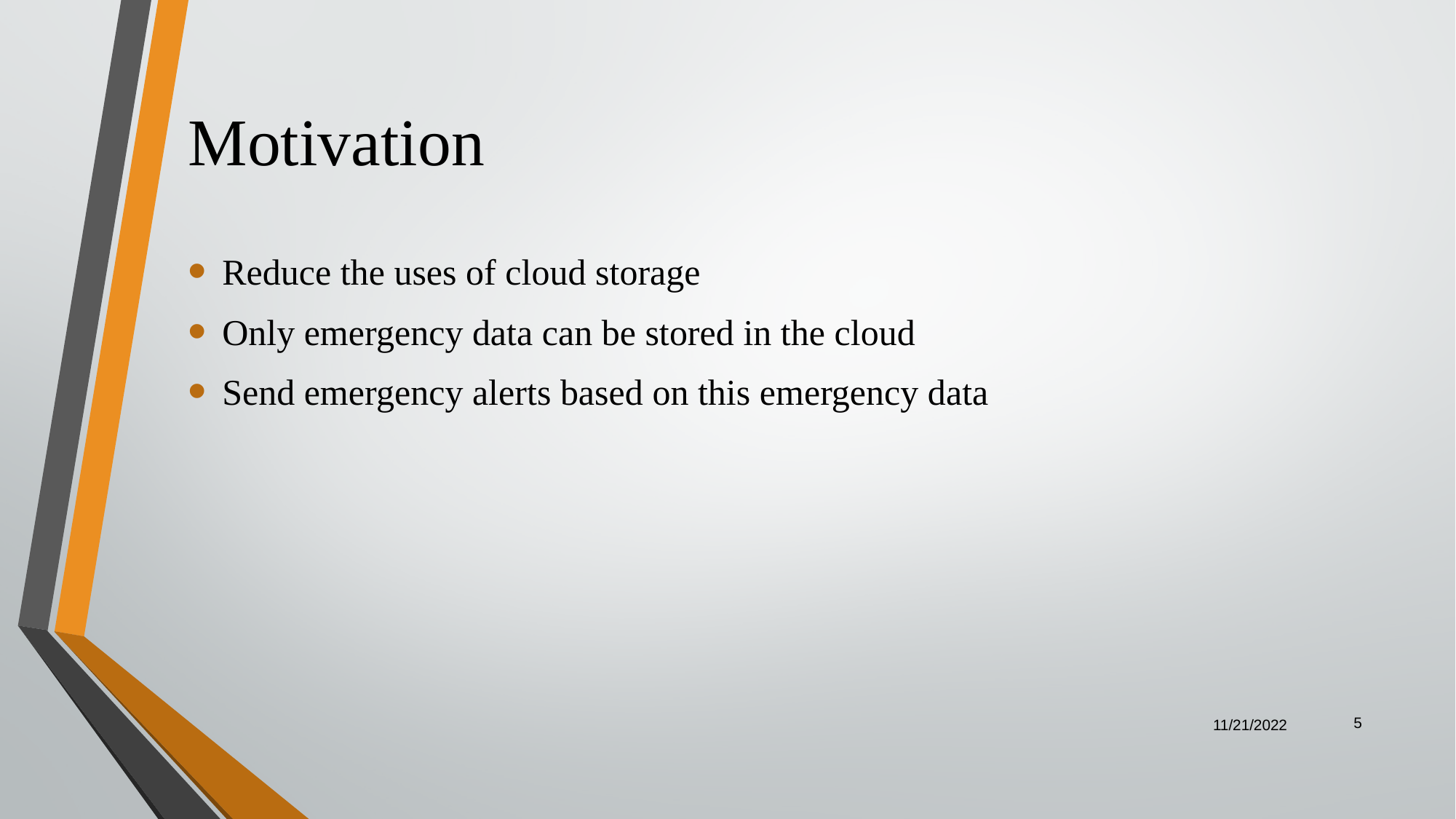

# Motivation
Reduce the uses of cloud storage
Only emergency data can be stored in the cloud
Send emergency alerts based on this emergency data
5
11/21/2022